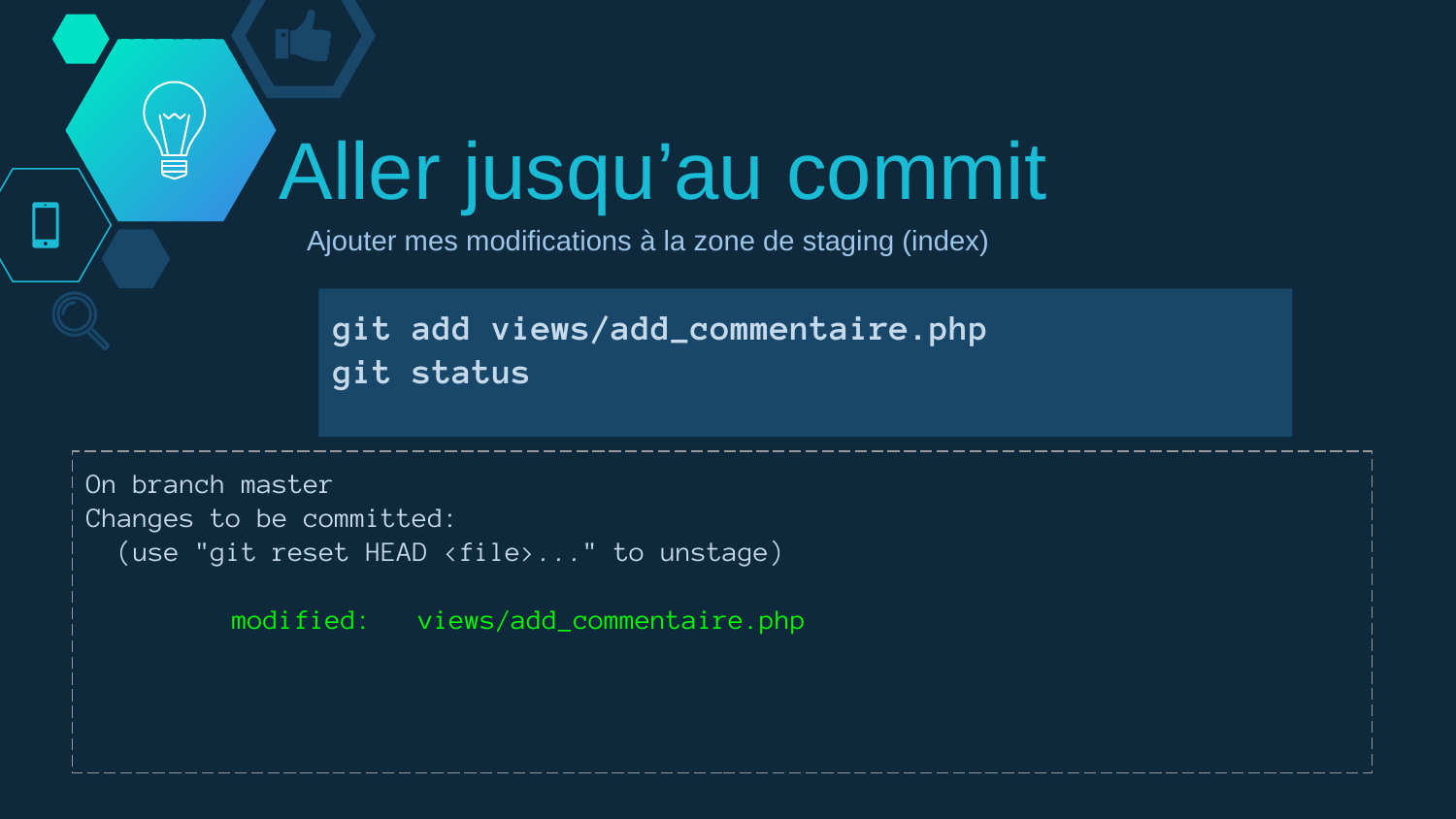

# Aller jusqu’au commit
Ajouter mes modifications à la zone de staging (index)
git add views/add_commentaire.php
git status
On branch master
Changes to be committed:
  (use "git reset HEAD <file>..." to unstage)

	modified:   views/add_commentaire.php